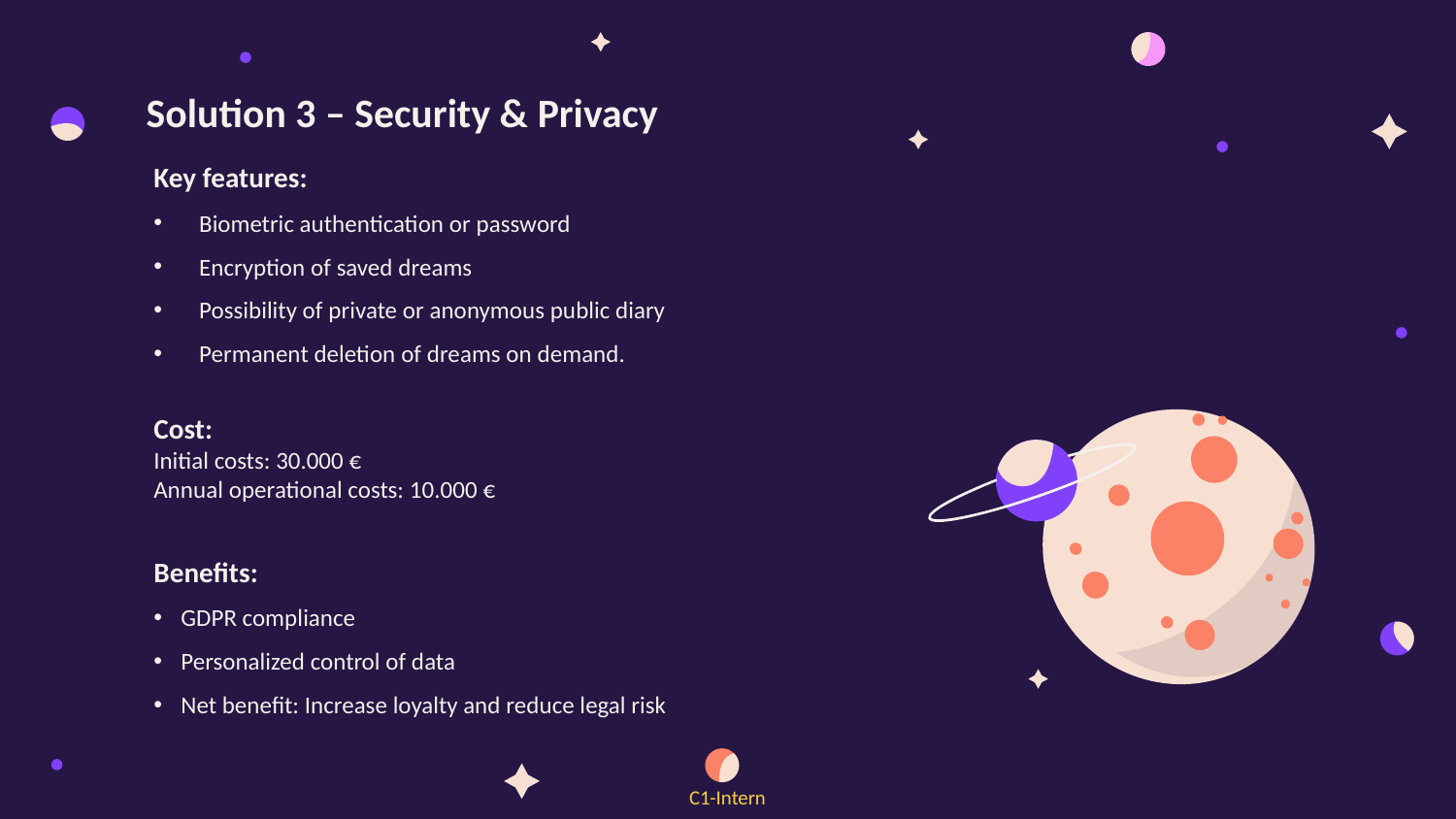

#
Solution 3 – Security & Privacy

Key features:
Biometric authentication or password
Encryption of saved dreams
Possibility of private or anonymous public diary
Permanent deletion of dreams on demand.

Cost:
Initial costs: 30.000 €
Annual operational costs: 10.000 €

Benefits:
GDPR compliance
Personalized control of data
Net benefit: Increase loyalty and reduce legal risk